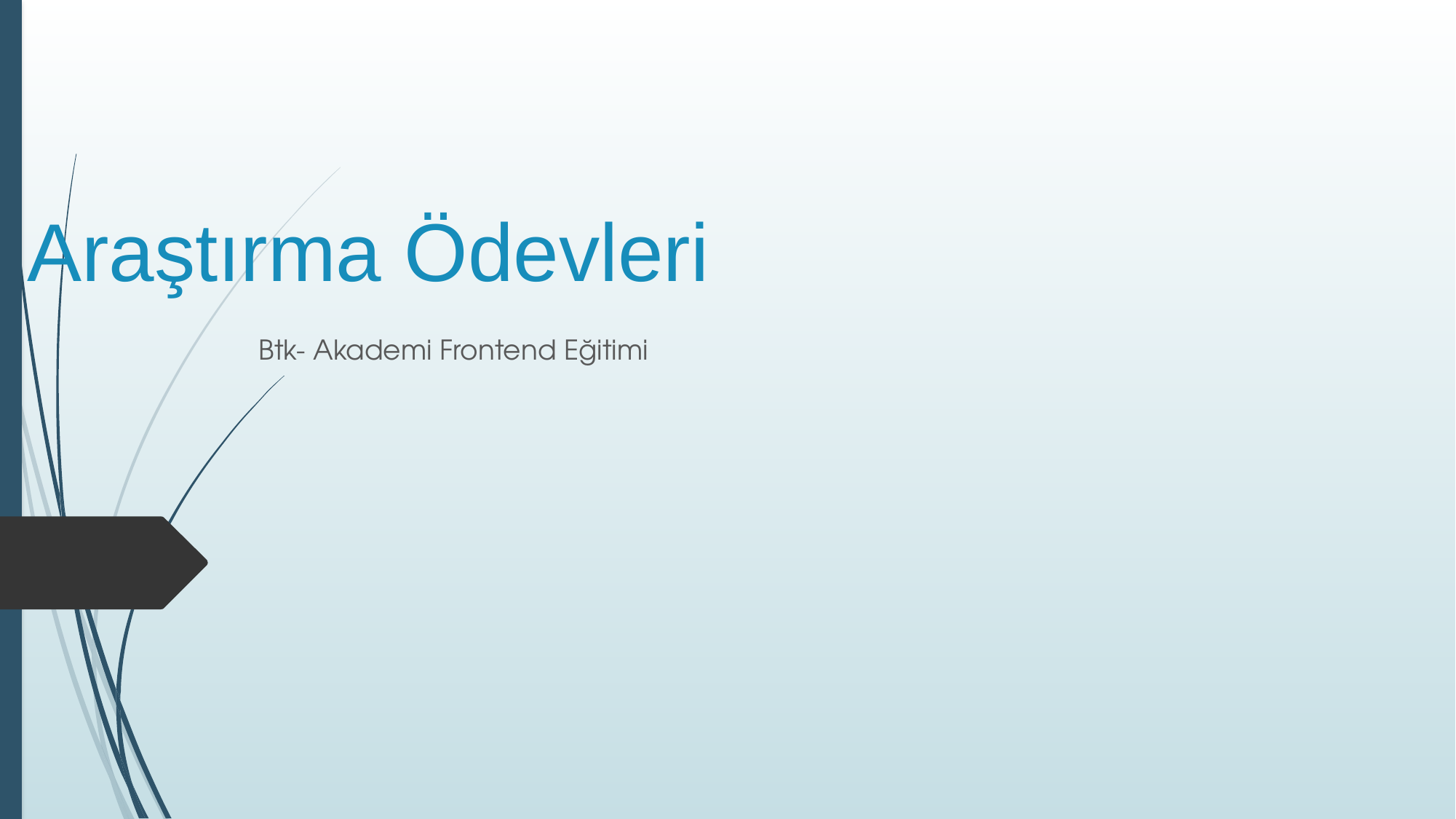

# Araştırma Ödevleri
Btk- Akademi Frontend Eğitimi